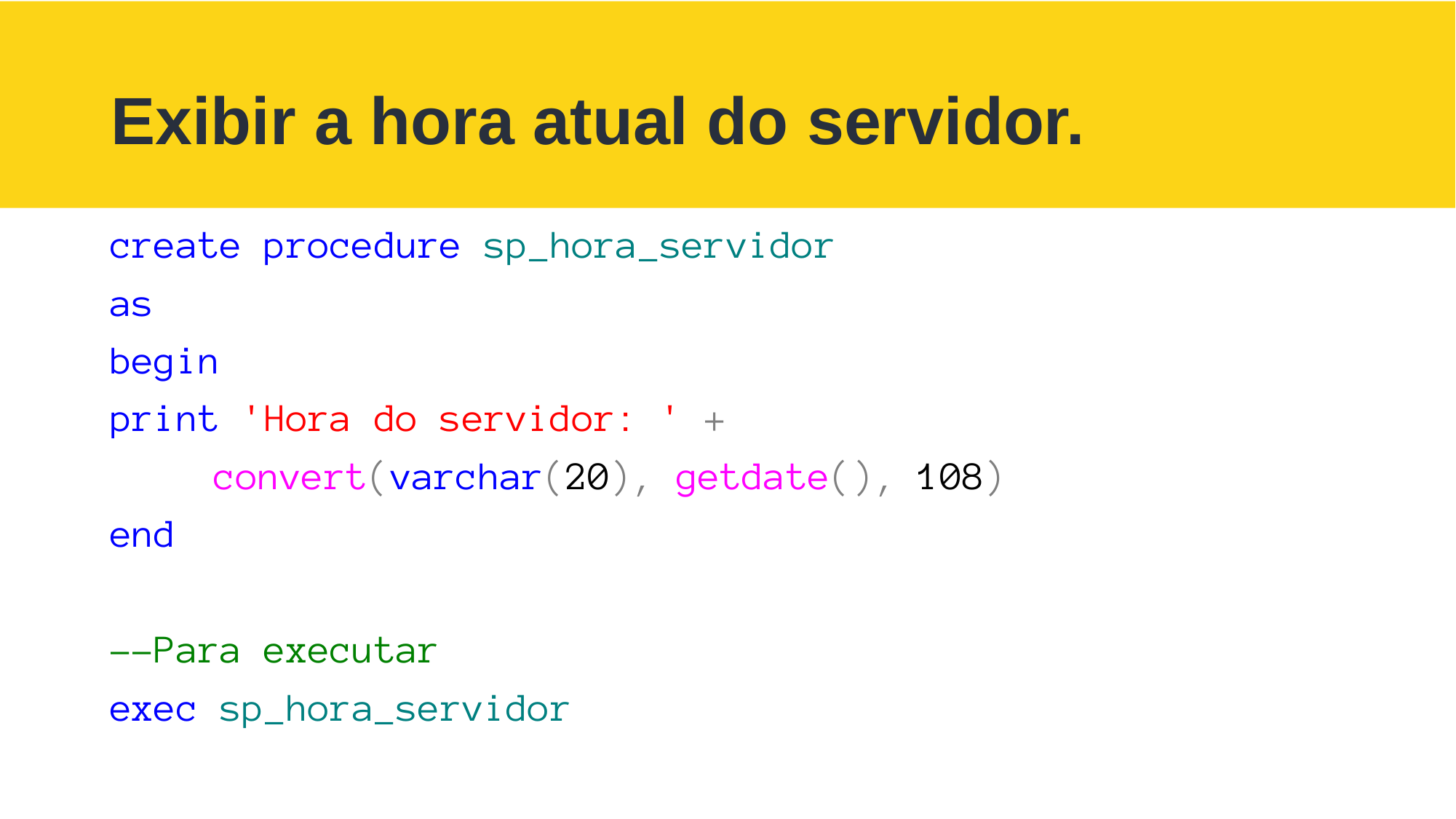

# Exibir a hora atual do servidor.
create procedure sp_hora_servidor
as
begin
print 'Hora do servidor: ' +
	convert(varchar(20), getdate(), 108)
end

--Para executar
exec sp_hora_servidor